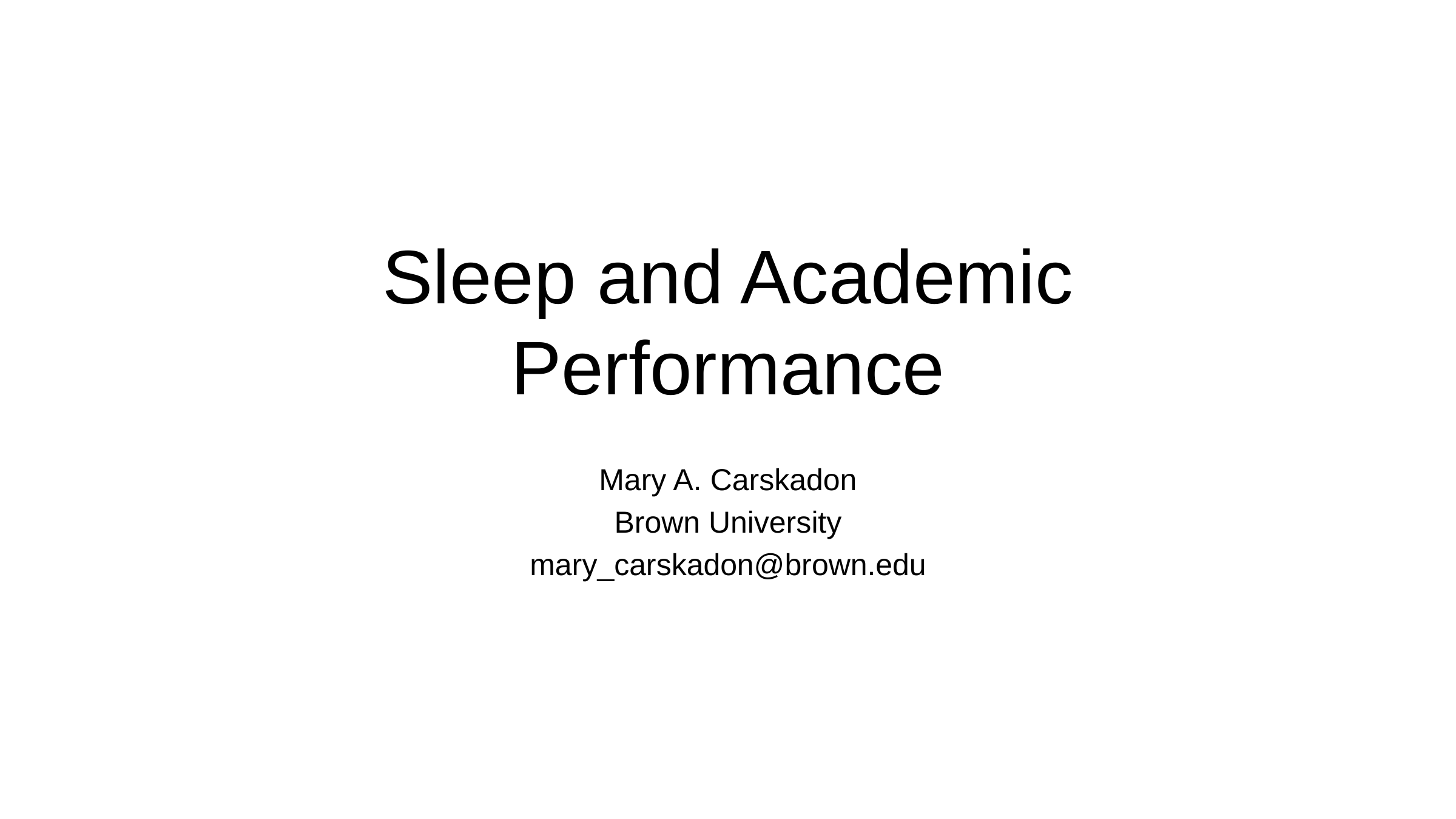

# Sleep and Academic Performance
Mary A. Carskadon
Brown University
mary_carskadon@brown.edu